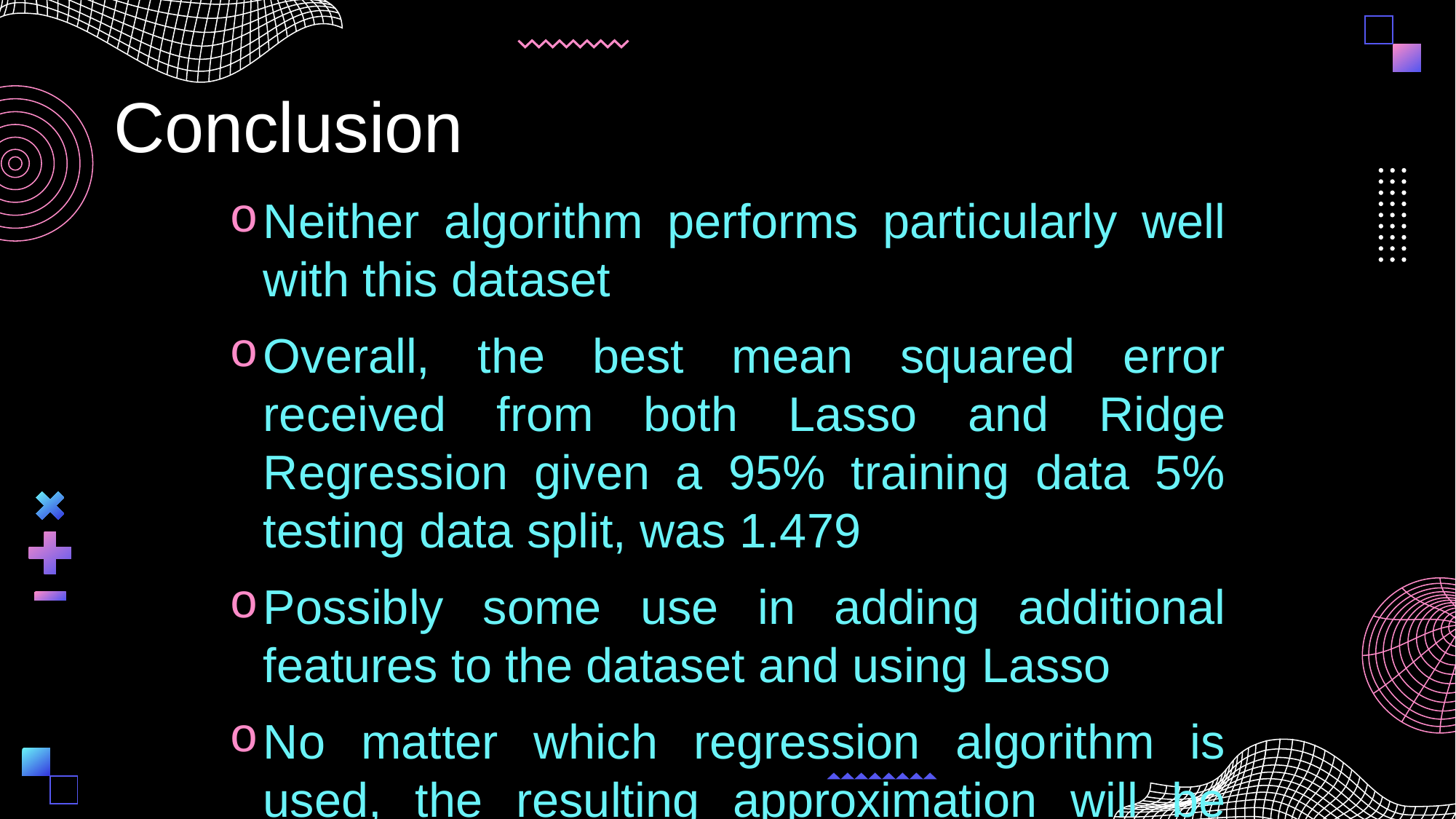

# Conclusion
Neither algorithm performs particularly well with this dataset
Overall, the best mean squared error received from both Lasso and Ridge Regression given a 95% training data 5% testing data split, was 1.479
Possibly some use in adding additional features to the dataset and using Lasso
No matter which regression algorithm is used, the resulting approximation will be mostly similar